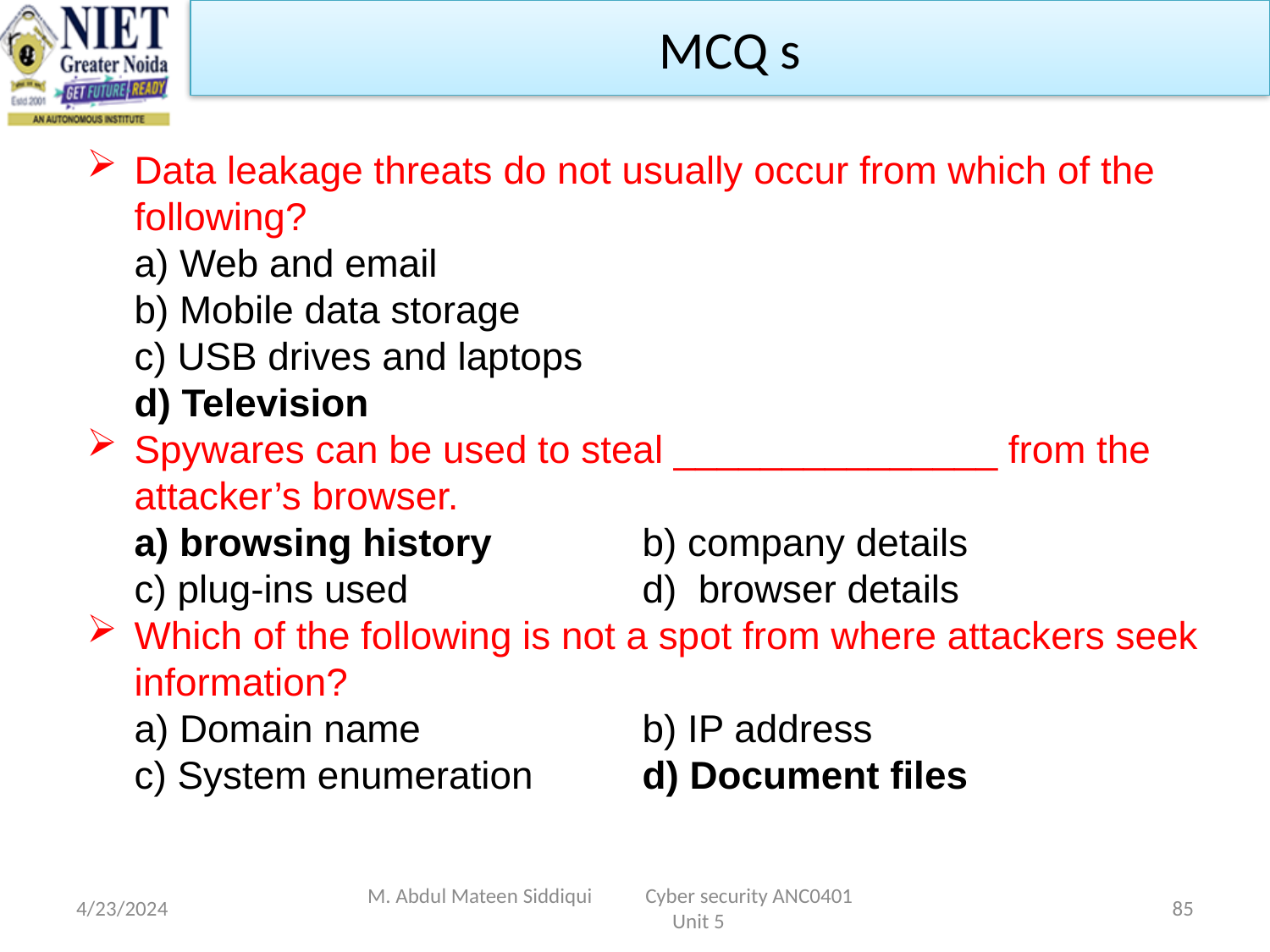

MCQ s
Data leakage threats do not usually occur from which of the following?
	a) Web and email
	b) Mobile data storage
	c) USB drives and laptops
	d) Television
Spywares can be used to steal _______________ from the attacker’s browser.
	a) browsing history		b) company details
	c) plug-ins used		d)  browser details
Which of the following is not a spot from where attackers seek information?
	a) Domain name		b) IP address
	c) System enumeration	d) Document files
4/23/2024
M. Abdul Mateen Siddiqui           Cyber security ANC0401                                     Unit 5
85